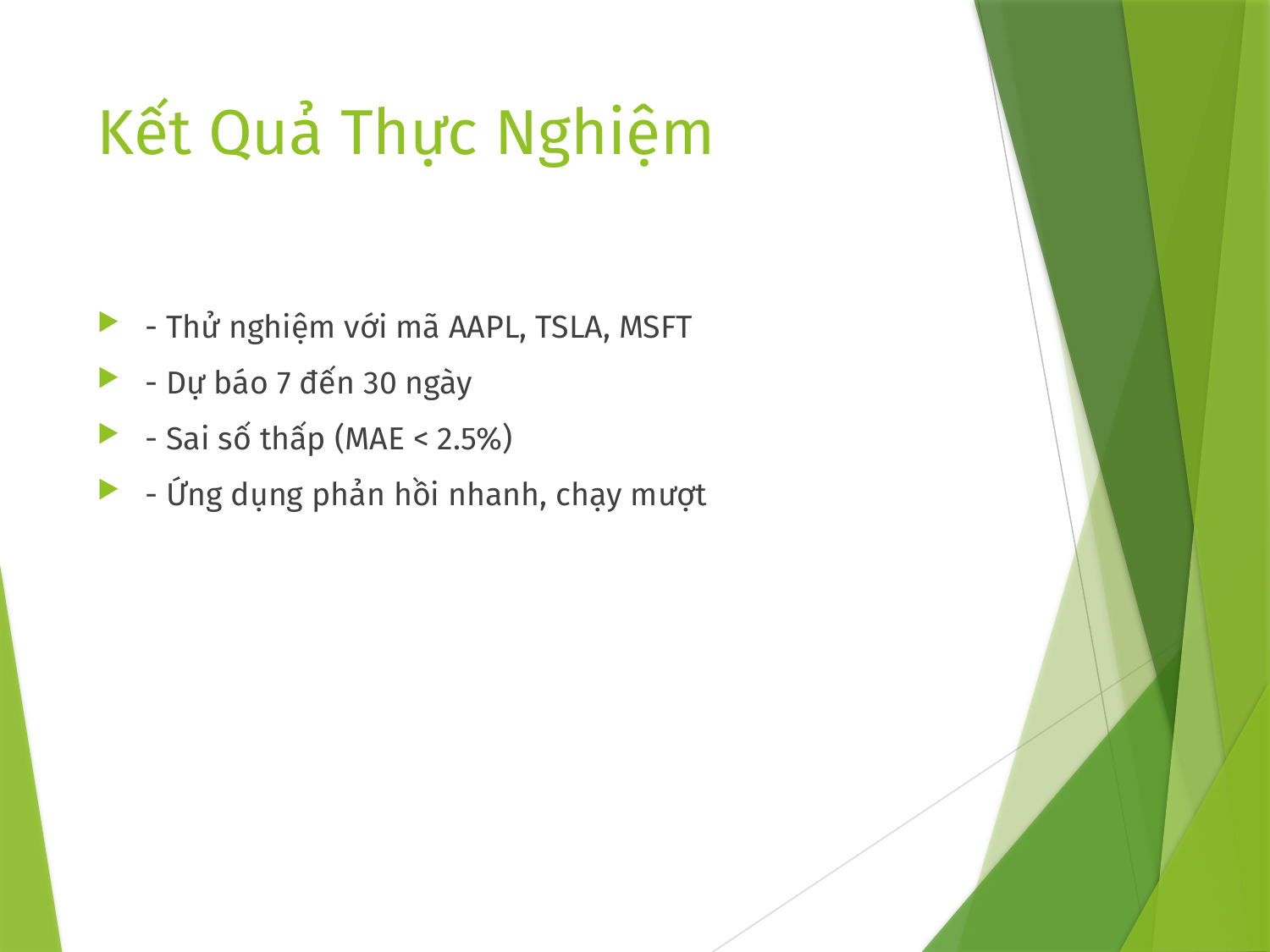

# Kết Quả Thực Nghiệm
- Thử nghiệm với mã AAPL, TSLA, MSFT
- Dự báo 7 đến 30 ngày
- Sai số thấp (MAE < 2.5%)
- Ứng dụng phản hồi nhanh, chạy mượt